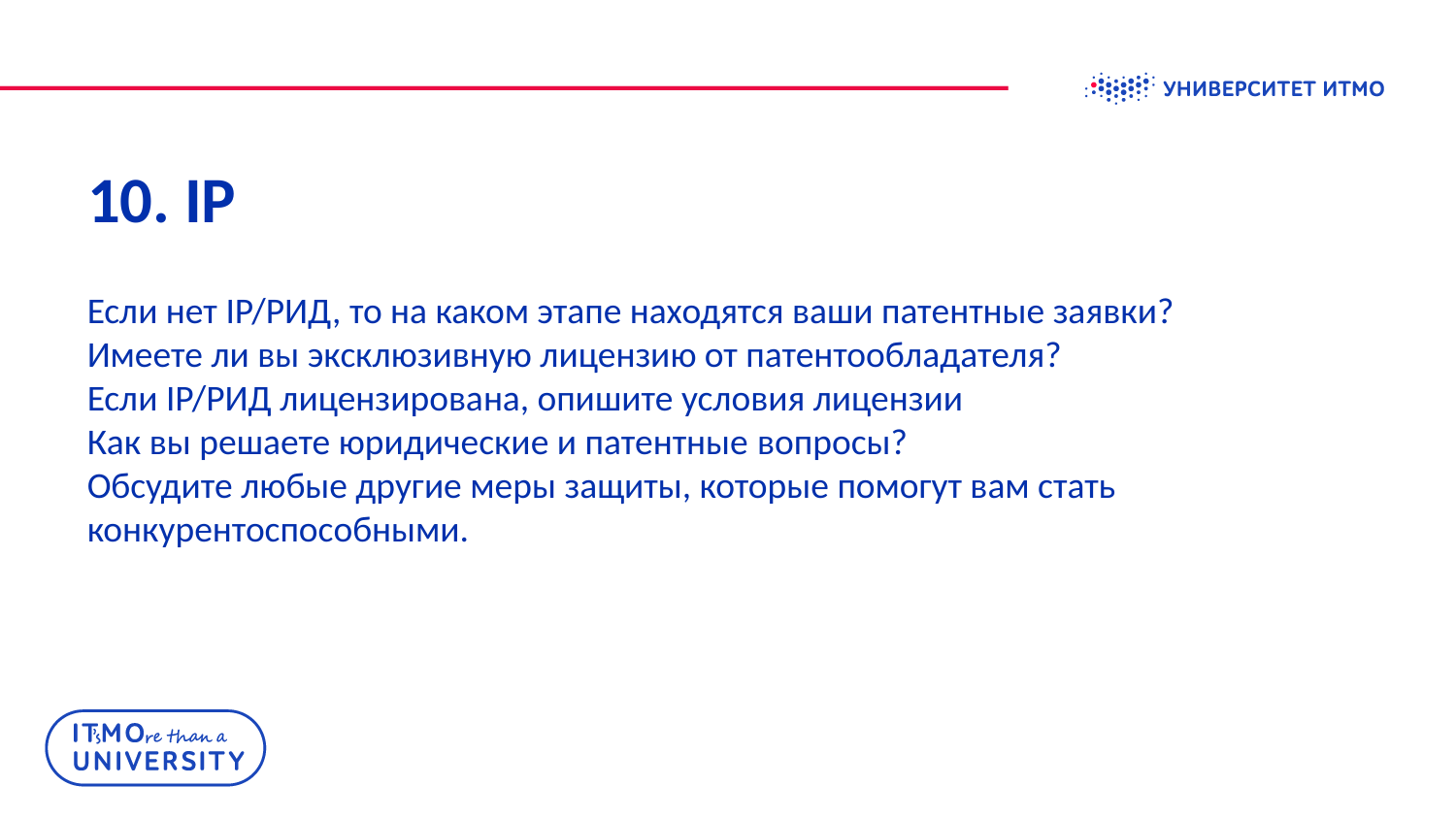

# 10. IP
Если нет IP/РИД, то на каком этапе находятся ваши патентные заявки?
Имеете ли вы эксклюзивную лицензию от патентообладателя?
Если IP/РИД лицензирована, опишите условия лицензии
Как вы решаете юридические и патентные вопросы?
Обсудите любые другие меры защиты, которые помогут вам стать конкурентоспособными.